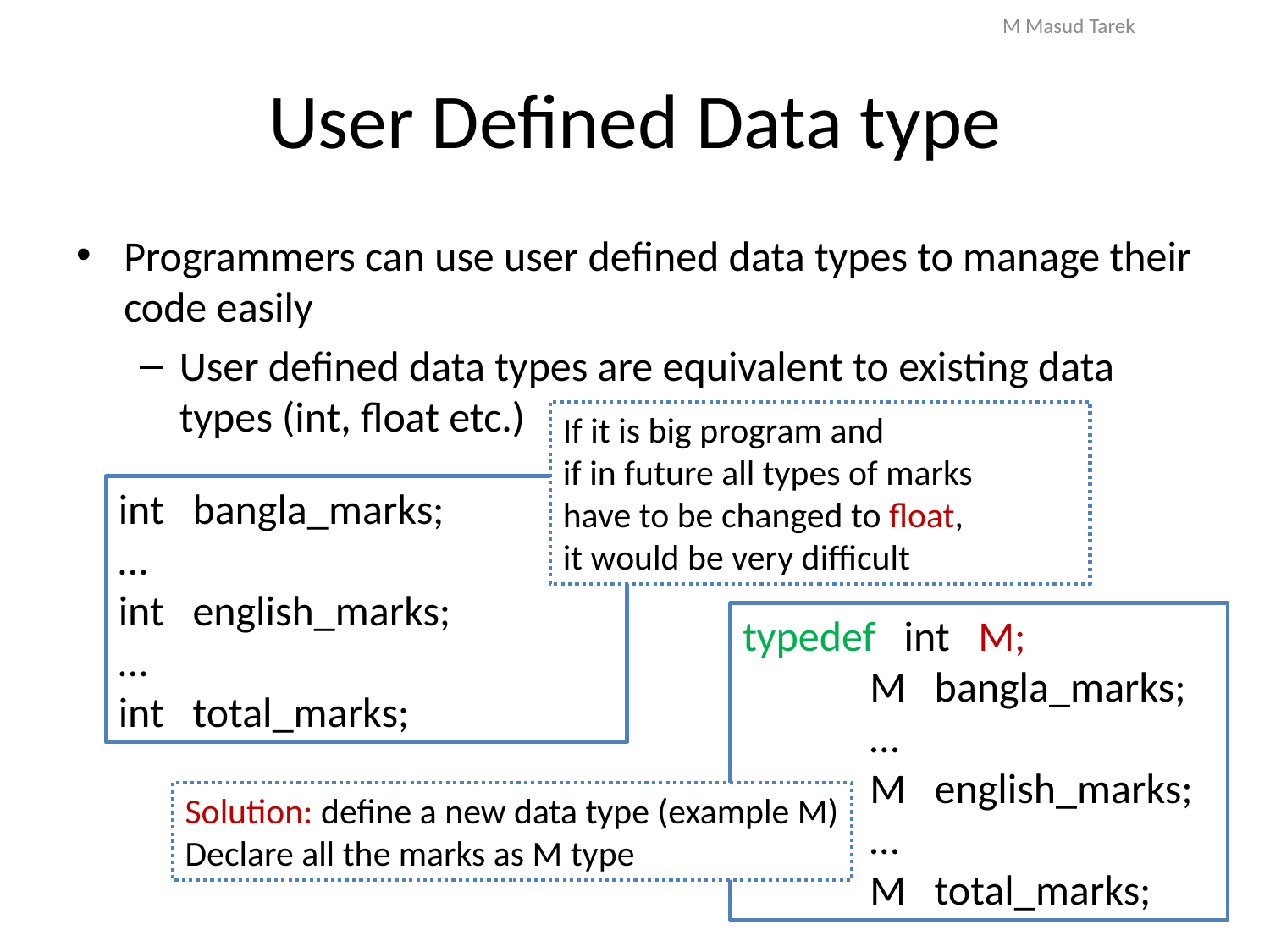

M Masud Tarek
# User Defined Data type
Programmers can use user defined data types to manage their code easily
User defined data types are equivalent to existing data types (int, float etc.)

If it is big program and
if in future all types of marks
have to be changed to float,
it would be very difficult
int   bangla_marks;
…
int   english_marks;
…
int   total_marks;
typedef   int   M;
	M   bangla_marks;
	…
	M   english_marks;
	…
	M   total_marks;
Solution: define a new data type (example M)
Declare all the marks as M type